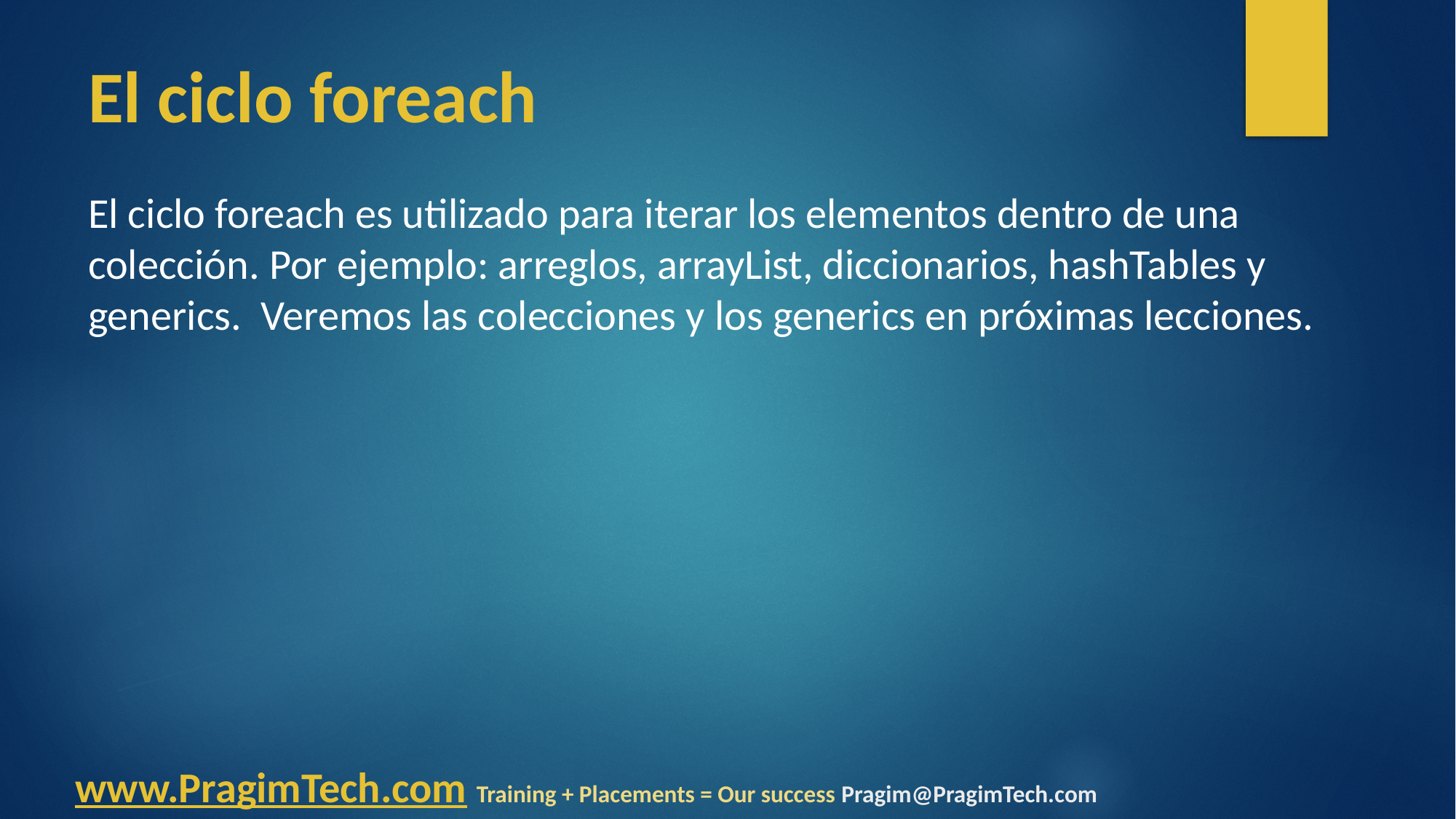

# El ciclo foreach
El ciclo foreach es utilizado para iterar los elementos dentro de una colección. Por ejemplo: arreglos, arrayList, diccionarios, hashTables y generics.  Veremos las colecciones y los generics en próximas lecciones.
www.PragimTech.com Training + Placements = Our success Pragim@PragimTech.com